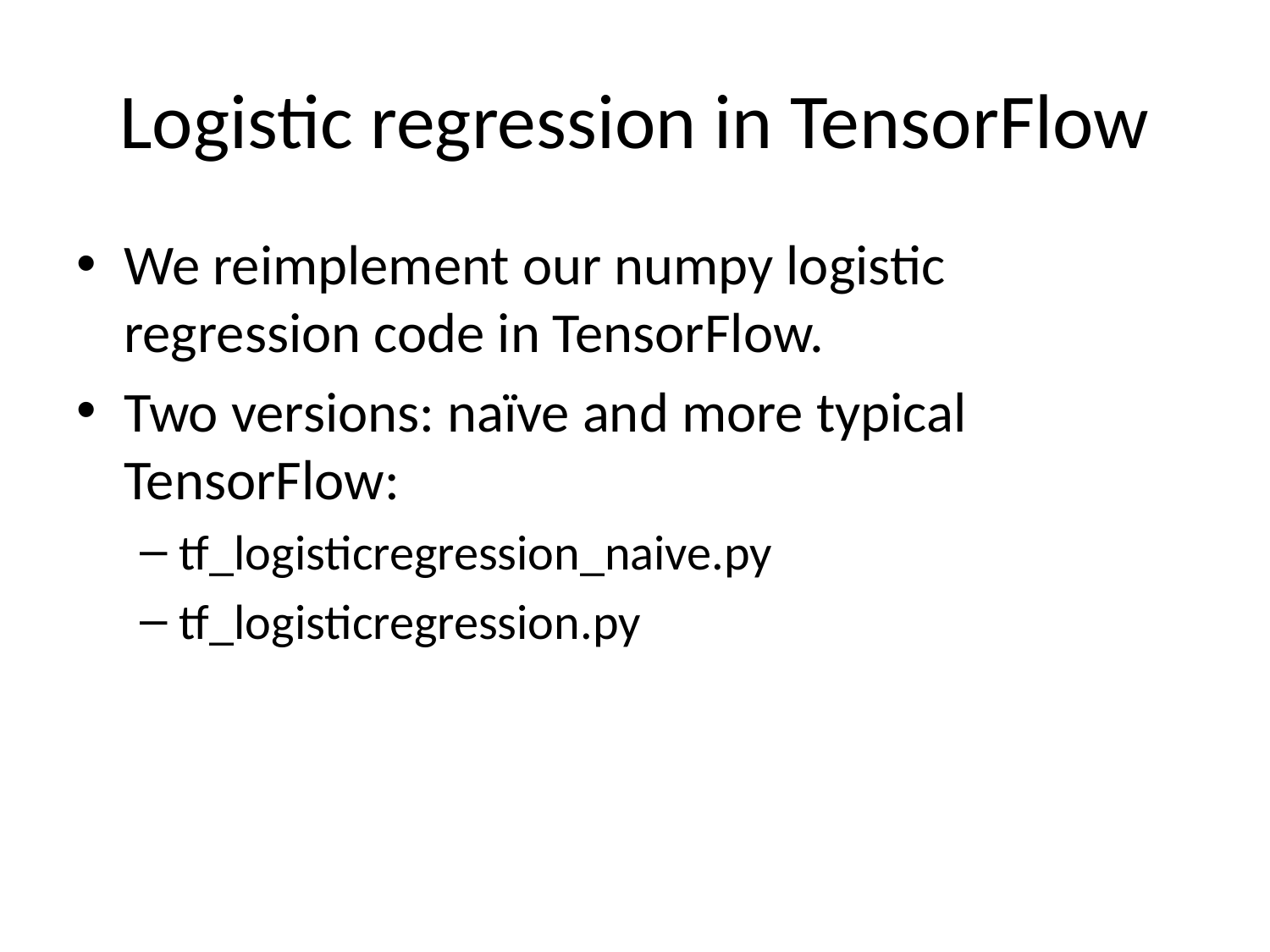

# Logistic regression in TensorFlow
We reimplement our numpy logistic regression code in TensorFlow.
Two versions: naïve and more typical TensorFlow:
tf_logisticregression_naive.py
tf_logisticregression.py